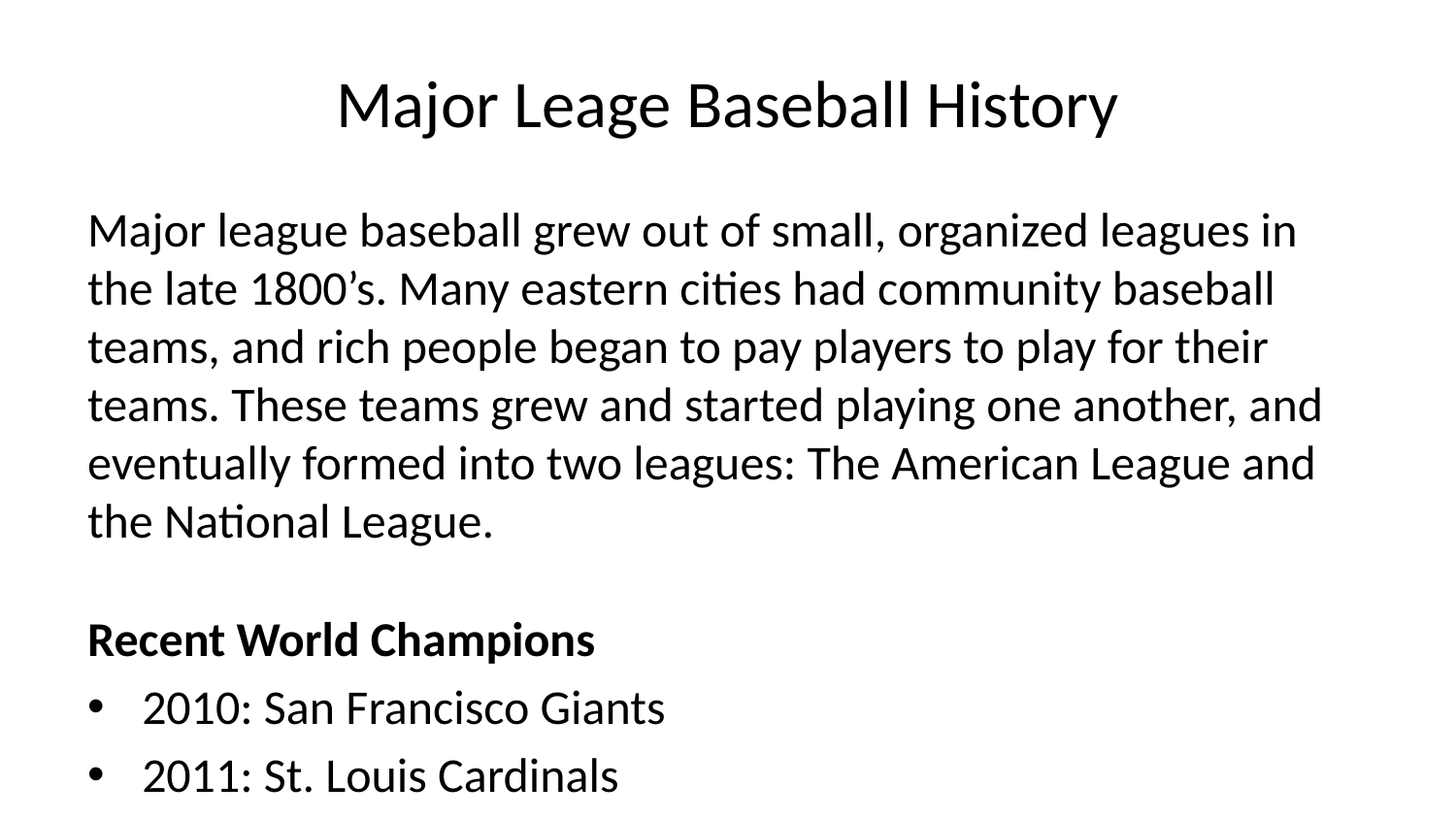

# Major Leage Baseball History
Major league baseball grew out of small, organized leagues in the late 1800’s. Many eastern cities had community baseball teams, and rich people began to pay players to play for their teams. These teams grew and started playing one another, and eventually formed into two leagues: The American League and the National League.
Recent World Champions
2010: San Francisco Giants
2011: St. Louis Cardinals
2012: San Francisco Giants
2013: Boston Red Sox
2014: San Francisco Giants
2015: Kansas City Royals
2016: Chicago Cubs
2017: Houston Astos
2018: Boston Red Sox
2019: Washington Nationals
2020: LA Dodgers
2021: Atlanta Braves
2022: Houston Astros